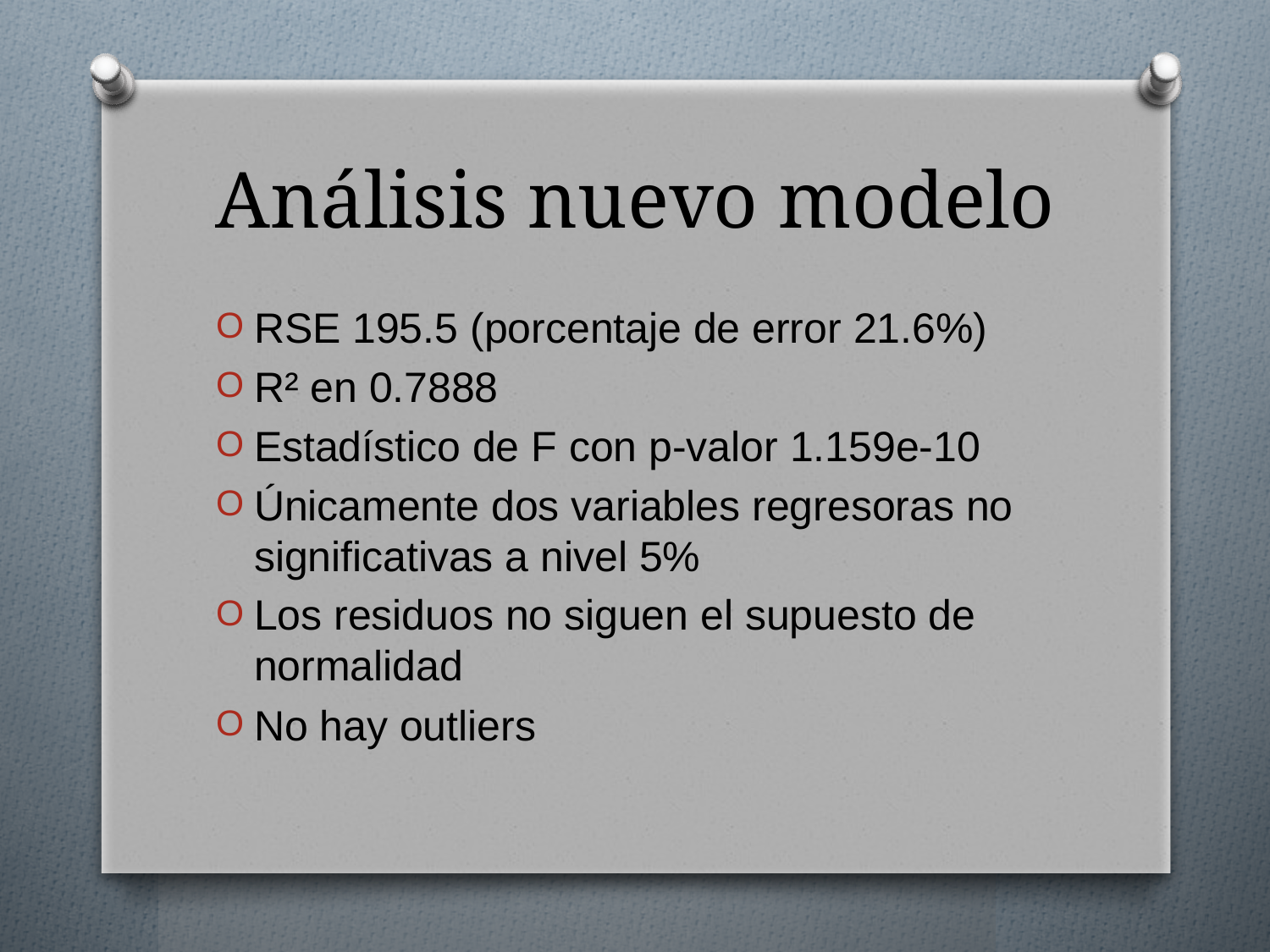

# Análisis nuevo modelo
RSE 195.5 (porcentaje de error 21.6%)
R² en 0.7888
Estadístico de F con p-valor 1.159e-10
Únicamente dos variables regresoras no significativas a nivel 5%
Los residuos no siguen el supuesto de normalidad
No hay outliers